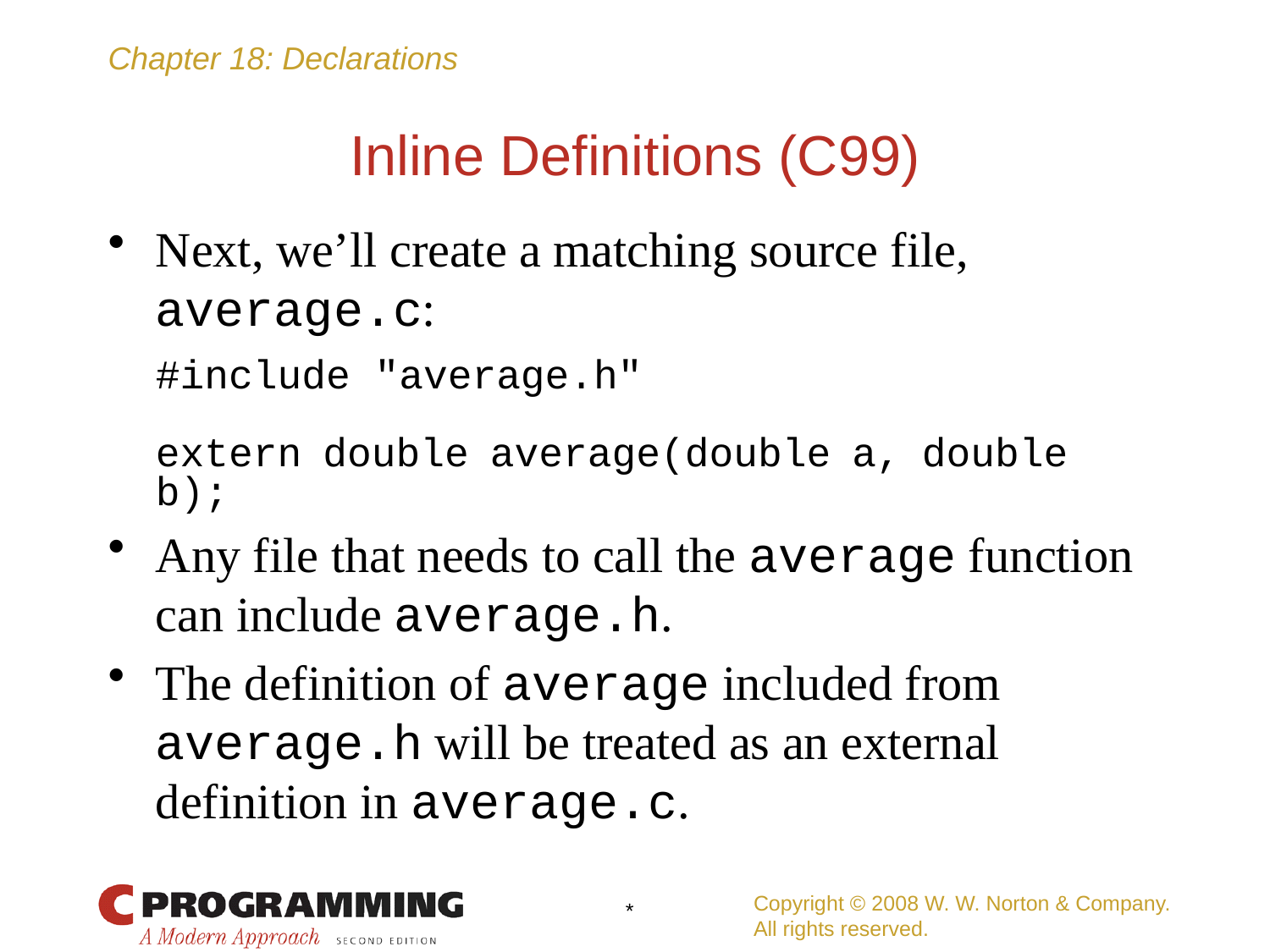

# Inline Definitions (C99)
Next, we’ll create a matching source file, average.c:
	#include "average.h"

	extern double average(double a, double b);
Any file that needs to call the average function can include average.h.
The definition of average included from average.h will be treated as an external definition in average.c.
Copyright © 2008 W. W. Norton & Company.
All rights reserved.
*